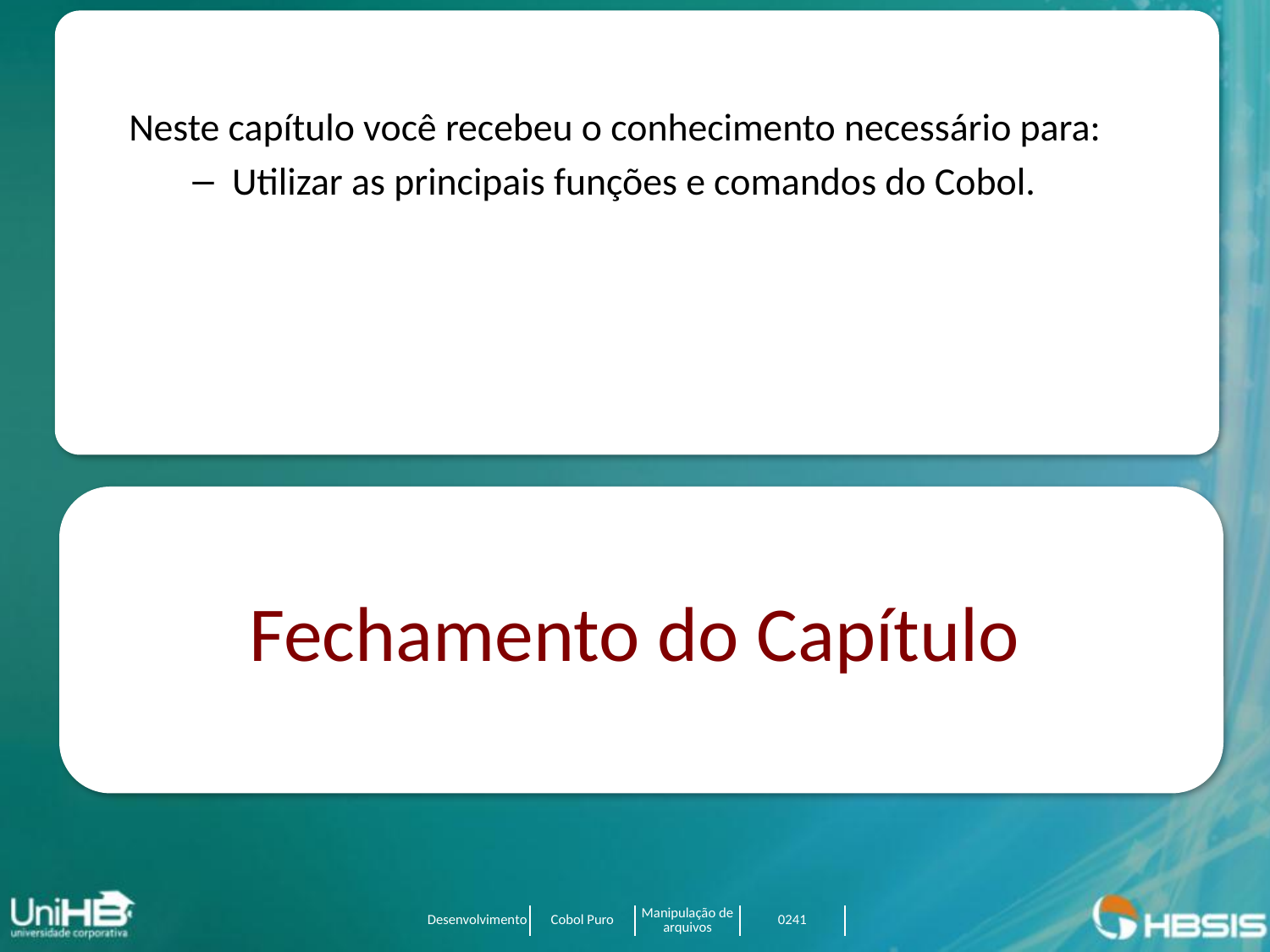

Neste capítulo você recebeu o conhecimento necessário para:
Utilizar as principais funções e comandos do Cobol.

Fechamento do Capítulo